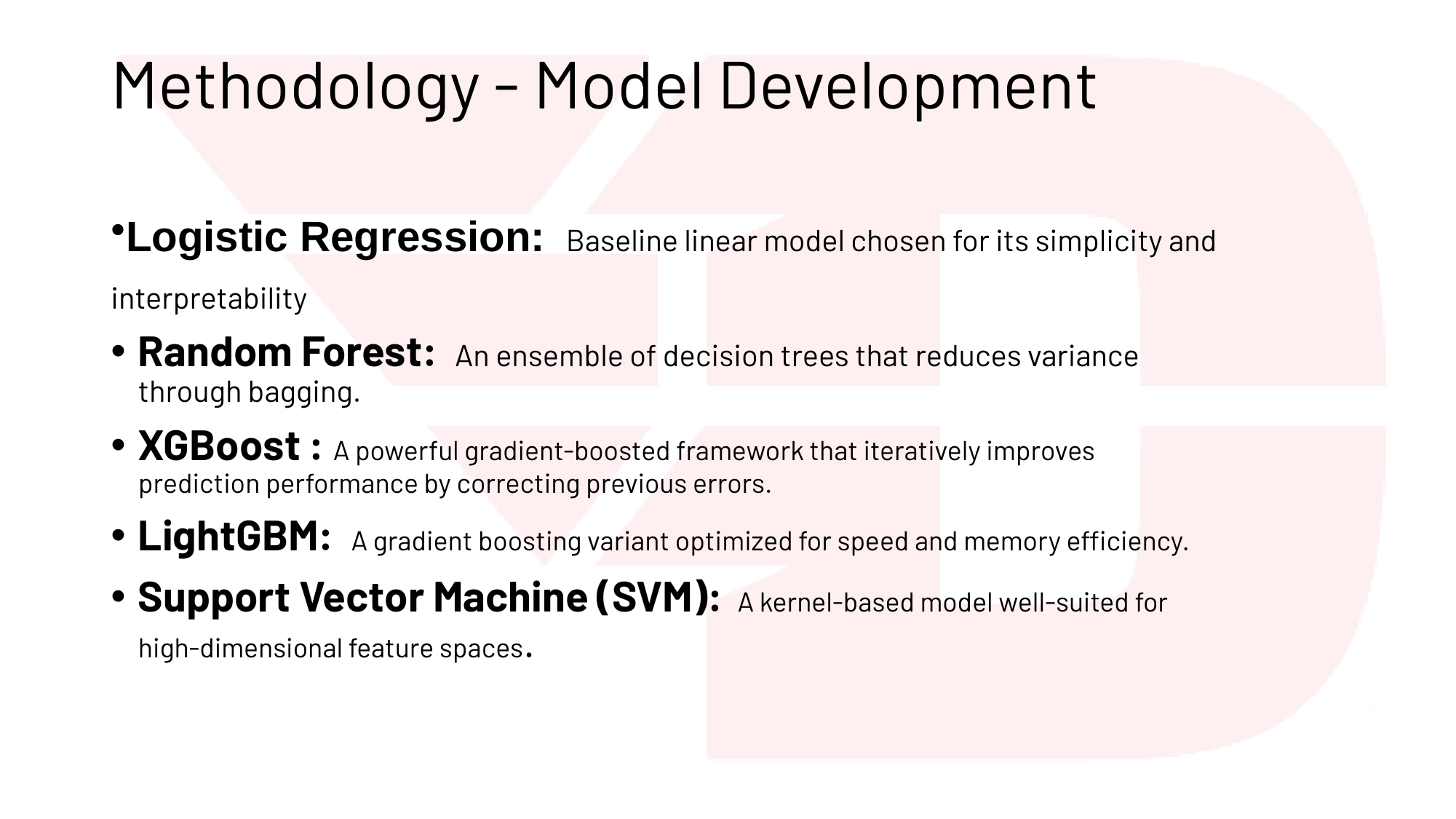

# Methodology - Model Development
Logistic Regression:  Baseline linear model chosen for its simplicity and interpretability
Random Forest:  An ensemble of decision trees that reduces variance through bagging.
XGBoost : A powerful gradient-boosted framework that iteratively improves prediction performance by correcting previous errors.
LightGBM:  A gradient boosting variant optimized for speed and memory efficiency.
Support Vector Machine (SVM):  A kernel-based model well-suited for high-dimensional feature spaces.